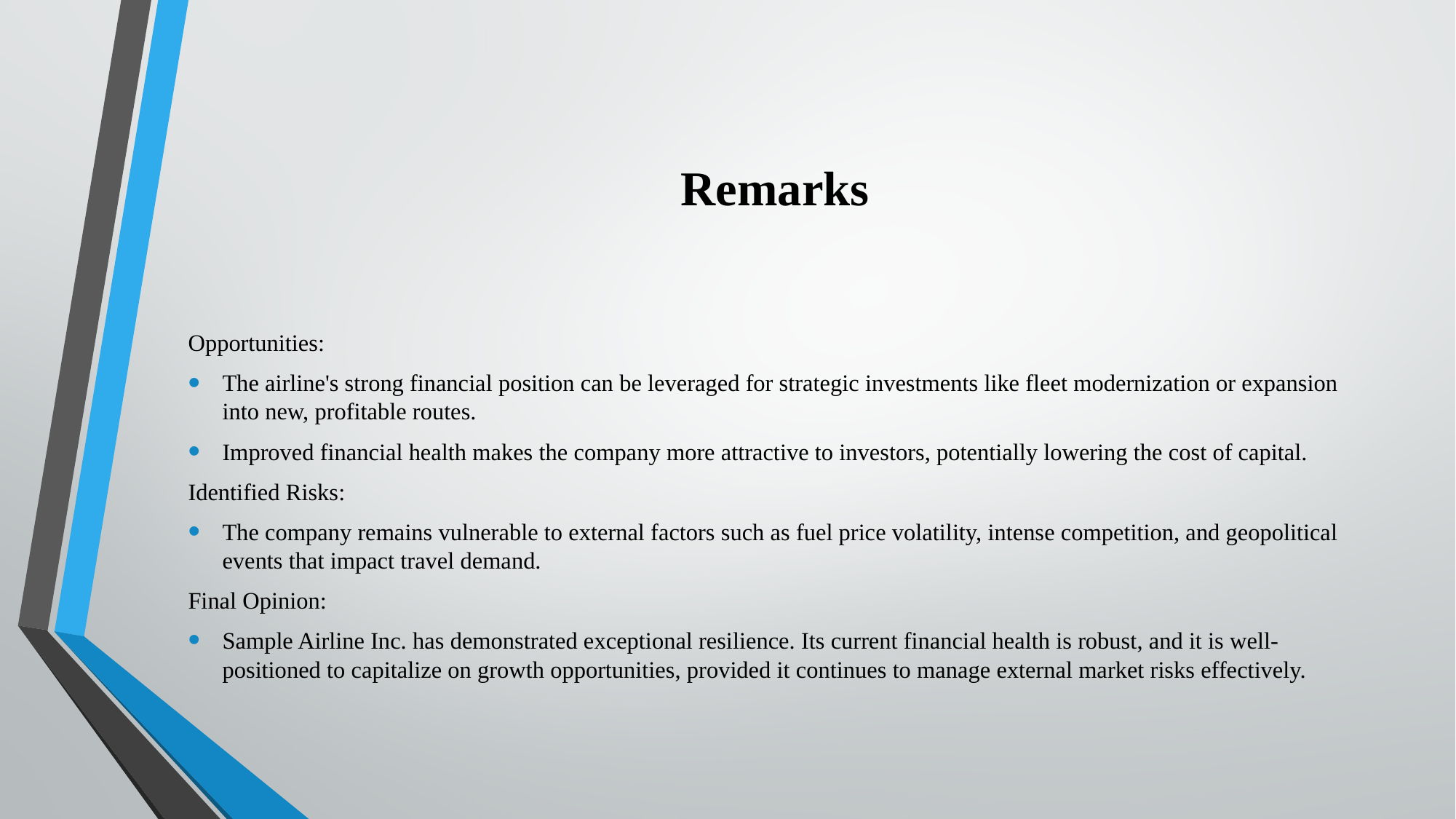

# Remarks
Opportunities:
The airline's strong financial position can be leveraged for strategic investments like fleet modernization or expansion into new, profitable routes.
Improved financial health makes the company more attractive to investors, potentially lowering the cost of capital.
Identified Risks:
The company remains vulnerable to external factors such as fuel price volatility, intense competition, and geopolitical events that impact travel demand.
Final Opinion:
Sample Airline Inc. has demonstrated exceptional resilience. Its current financial health is robust, and it is well-positioned to capitalize on growth opportunities, provided it continues to manage external market risks effectively.